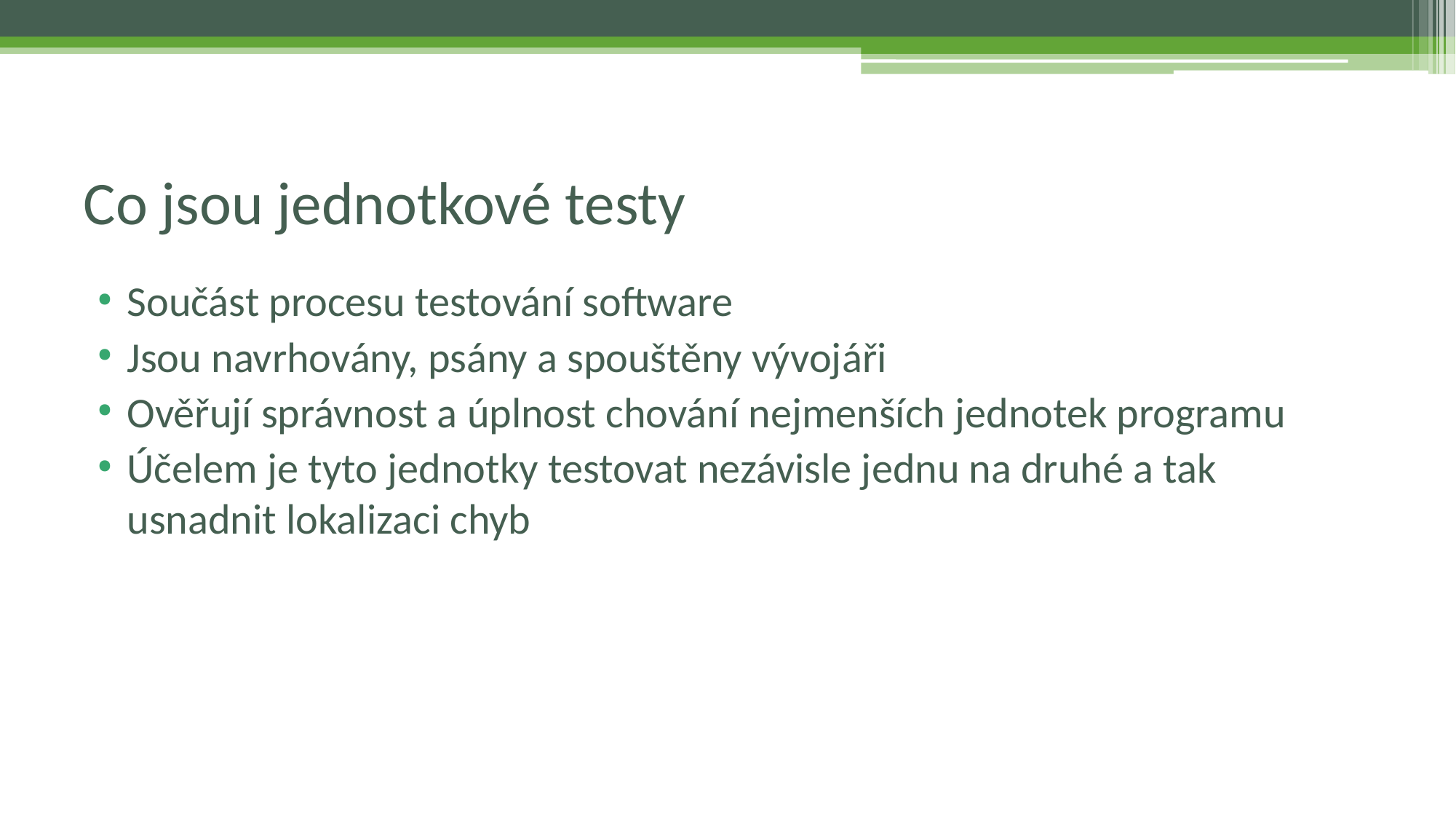

# Co jsou jednotkové testy
Součást procesu testování software
Jsou navrhovány, psány a spouštěny vývojáři
Ověřují správnost a úplnost chování nejmenších jednotek programu
Účelem je tyto jednotky testovat nezávisle jednu na druhé a tak usnadnit lokalizaci chyb